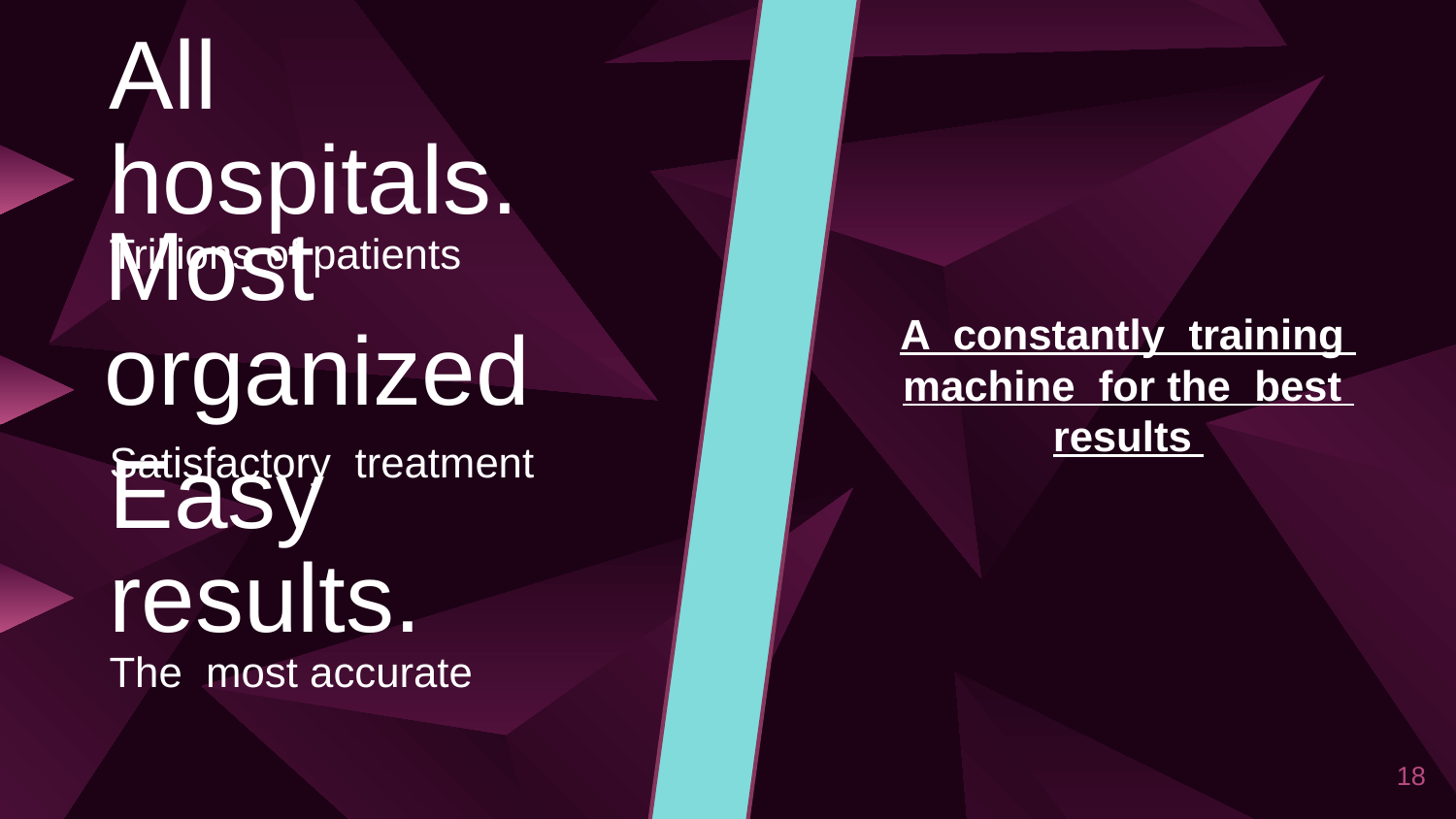

All   hospitals.

Trillions of patients
Most  organized
A  constantly  training  machine  for the  best  results

Satisfactory  treatment
Easy  results.

The  most accurate
18